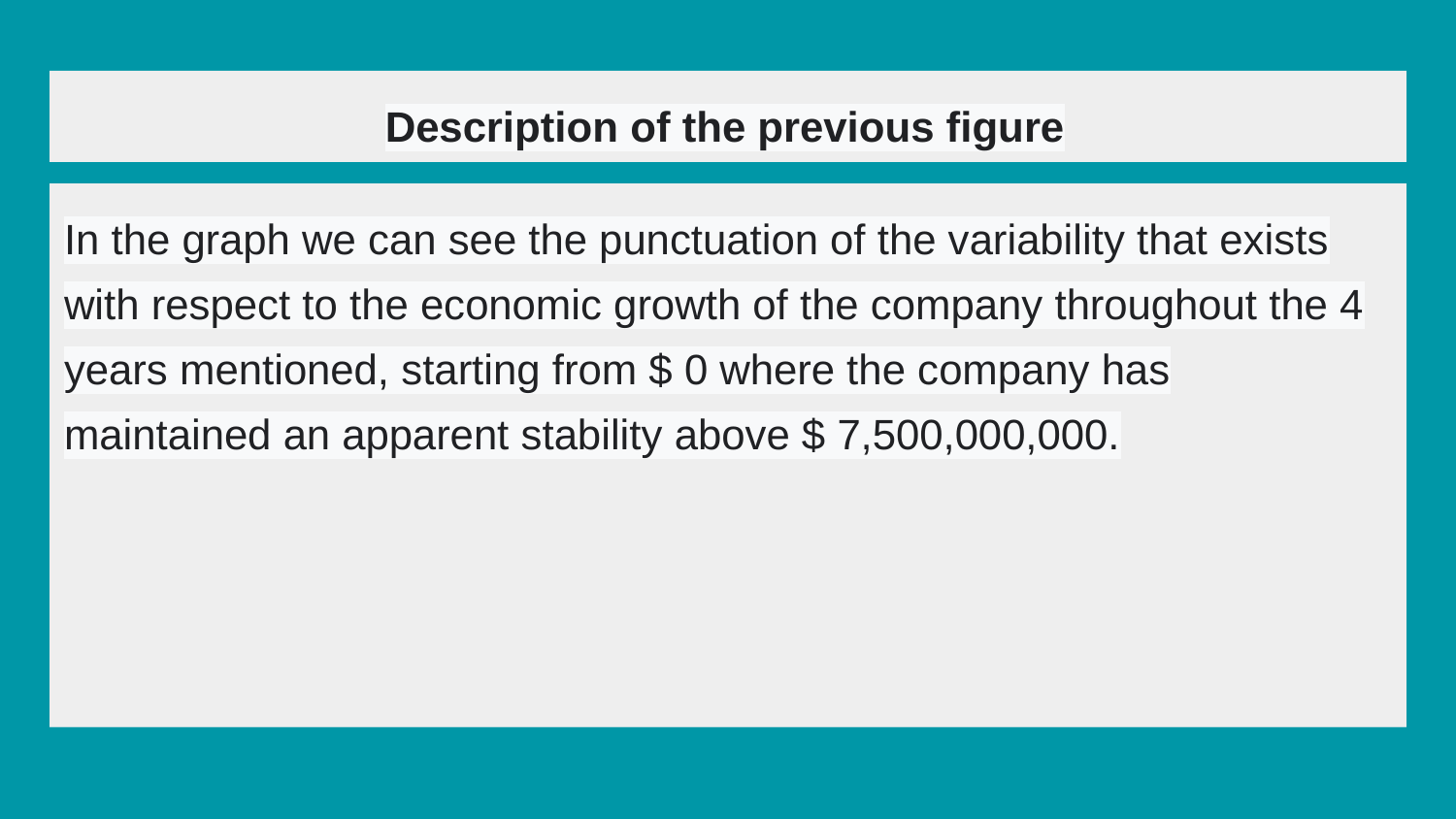

# Description of the previous figure

In the graph we can see the punctuation of the variability that exists with respect to the economic growth of the company throughout the 4 years mentioned, starting from $ 0 where the company has maintained an apparent stability above $ 7,500,000,000.